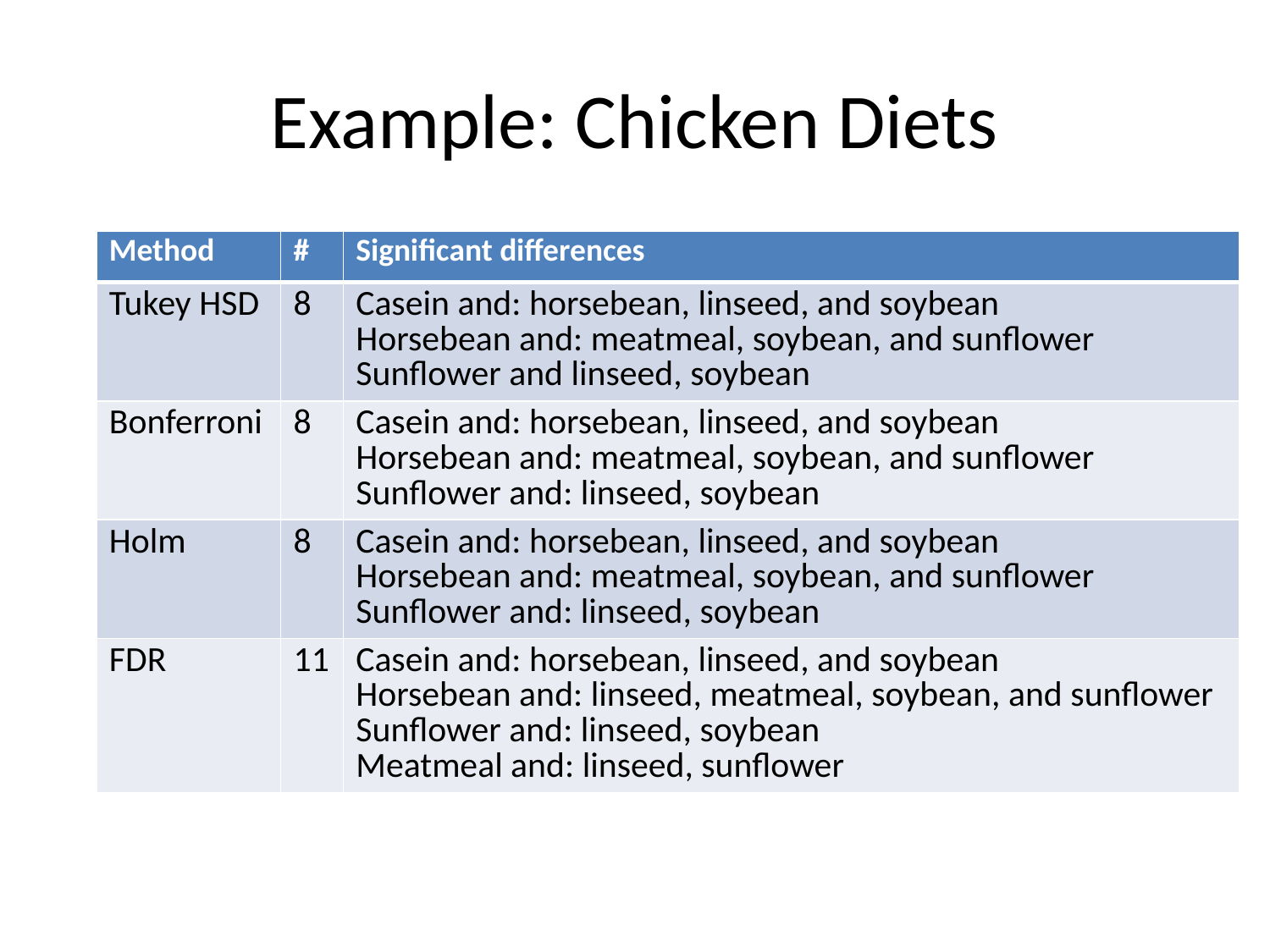

# Example: Chicken Diets
| Method | # | Significant differences |
| --- | --- | --- |
| Tukey HSD | 8 | Casein and: horsebean, linseed, and soybean Horsebean and: meatmeal, soybean, and sunflower Sunflower and linseed, soybean |
| Bonferroni | 8 | Casein and: horsebean, linseed, and soybean Horsebean and: meatmeal, soybean, and sunflower Sunflower and: linseed, soybean |
| Holm | 8 | Casein and: horsebean, linseed, and soybean Horsebean and: meatmeal, soybean, and sunflower Sunflower and: linseed, soybean |
| FDR | 11 | Casein and: horsebean, linseed, and soybean Horsebean and: linseed, meatmeal, soybean, and sunflower Sunflower and: linseed, soybean Meatmeal and: linseed, sunflower |